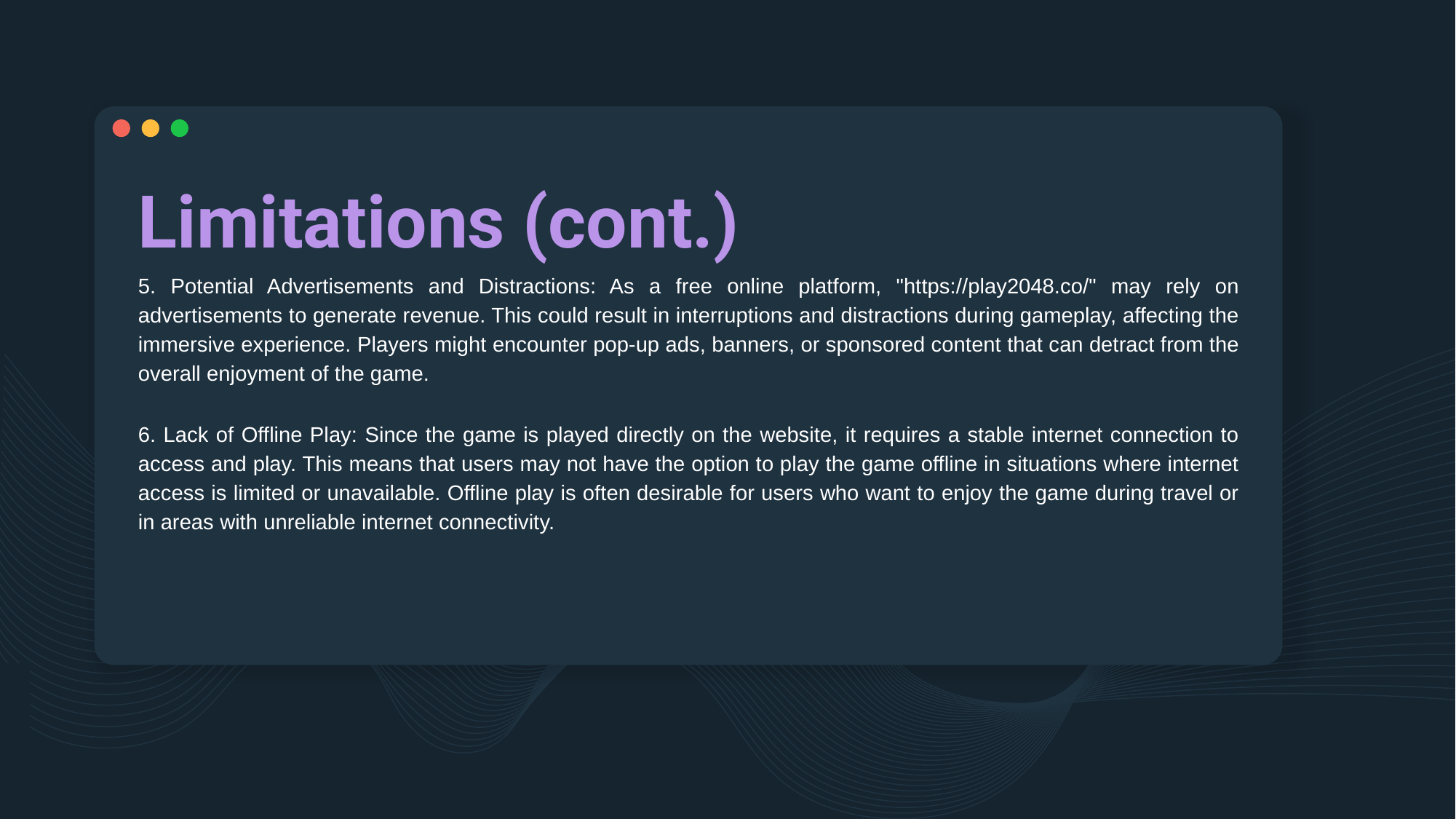

# Limitations (cont.)
5. Potential Advertisements and Distractions: As a free online platform, "https://play2048.co/" may rely on advertisements to generate revenue. This could result in interruptions and distractions during gameplay, affecting the immersive experience. Players might encounter pop-up ads, banners, or sponsored content that can detract from the overall enjoyment of the game.
6. Lack of Offline Play: Since the game is played directly on the website, it requires a stable internet connection to access and play. This means that users may not have the option to play the game offline in situations where internet access is limited or unavailable. Offline play is often desirable for users who want to enjoy the game during travel or in areas with unreliable internet connectivity.